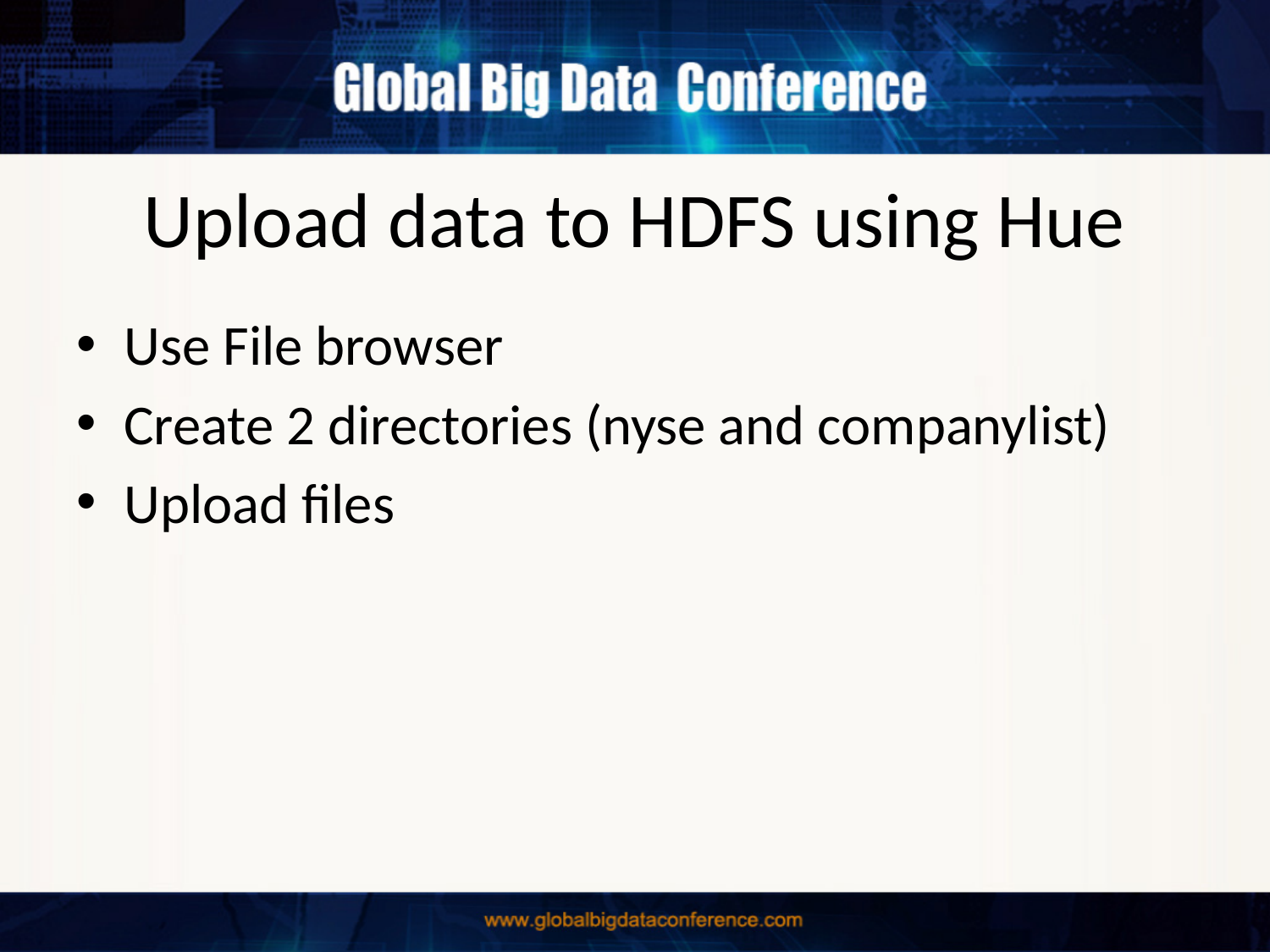

# Upload data to HDFS using Hue
Use File browser
Create 2 directories (nyse and companylist)
Upload files